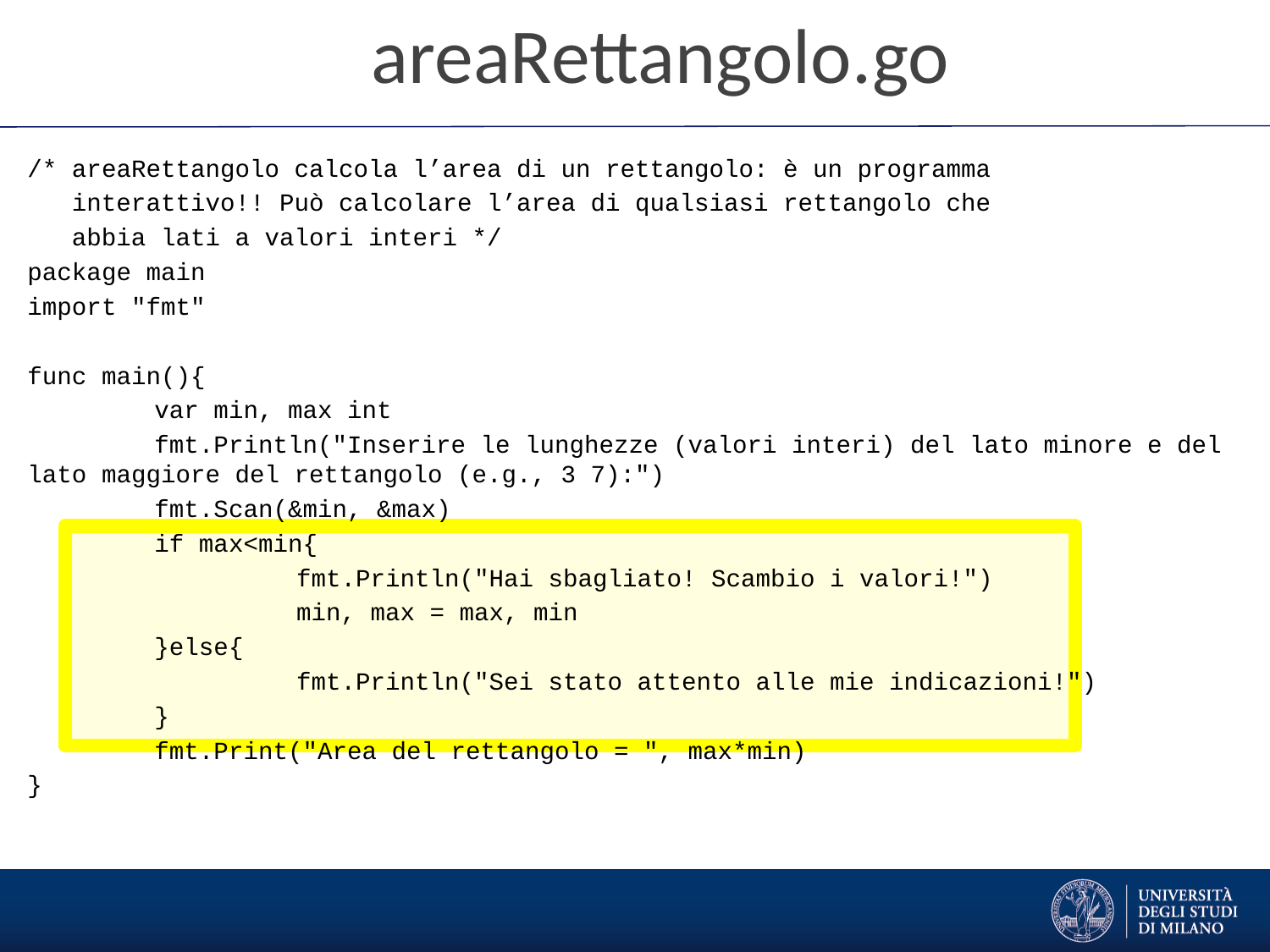

areaRettangolo.go
/* areaRettangolo calcola l’area di un rettangolo: è un programma
   interattivo!! Può calcolare l’area di qualsiasi rettangolo che
   abbia lati a valori interi */
package main
import "fmt"

func main(){
  	var min, max int
	fmt.Println("Inserire le lunghezze (valori interi) del lato minore e del lato maggiore del rettangolo (e.g., 3 7):")
	fmt.Scan(&min, &max)
	if max<min{
		 fmt.Println("Hai sbagliato! Scambio i valori!")
		 min, max = max, min
	}else{
		 fmt.Println("Sei stato attento alle mie indicazioni!")
	}
	fmt.Print("Area del rettangolo = ", max*min)
}